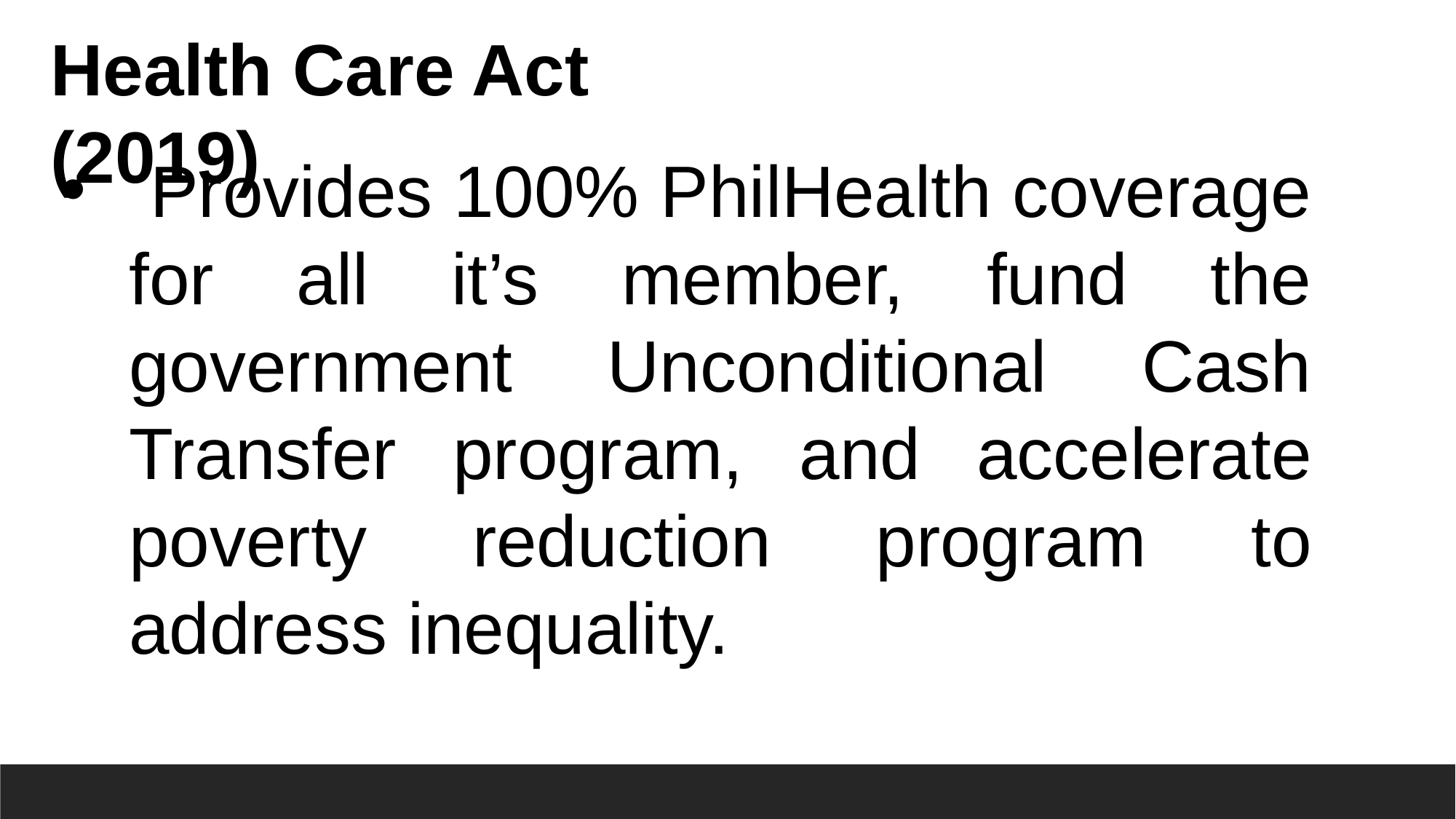

Health Care Act (2019)
 Provides 100% PhilHealth coverage for all it’s member, fund the government Unconditional Cash Transfer program, and accelerate poverty reduction program to address inequality.